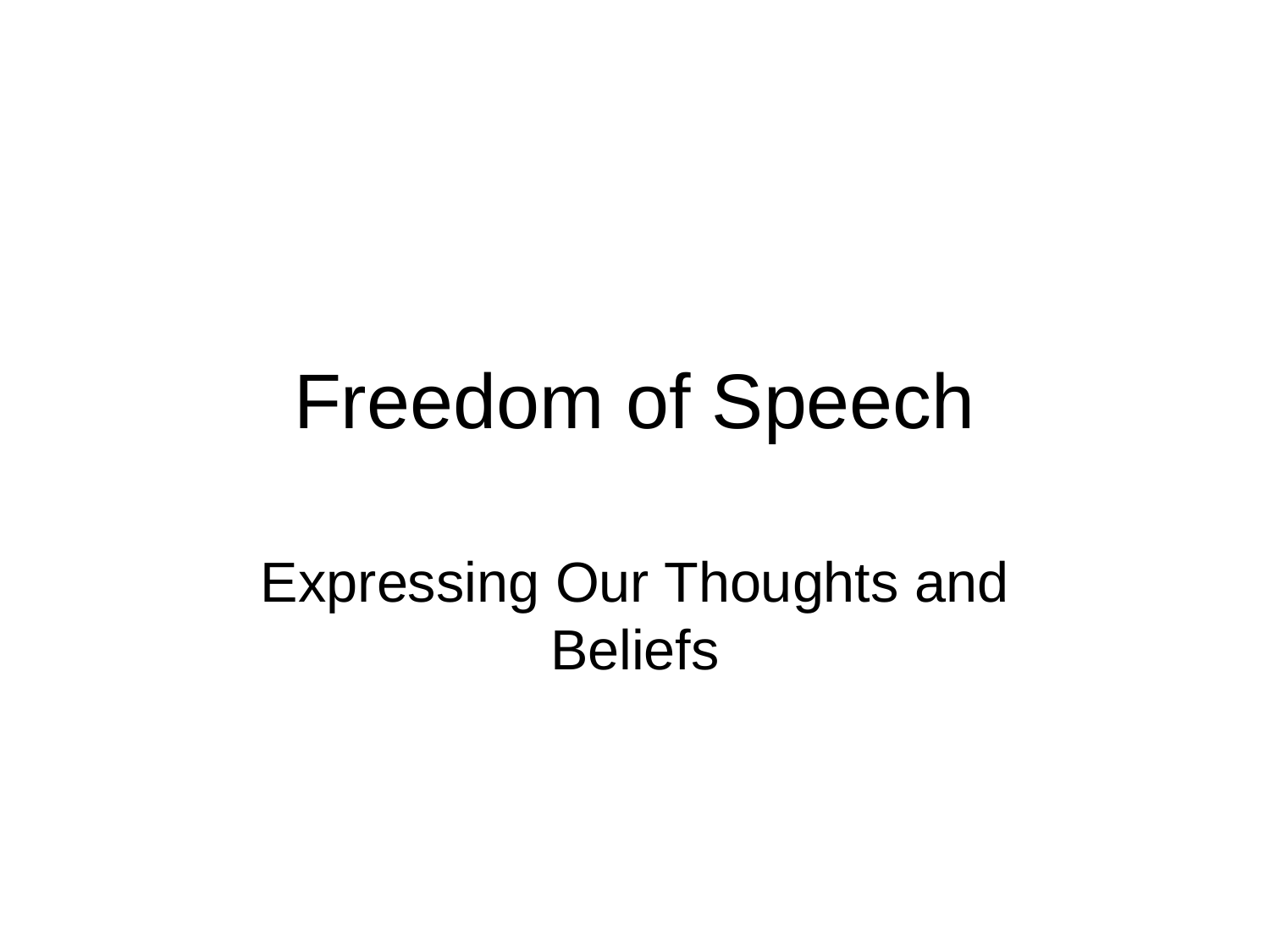

# Freedom of Speech
Expressing Our Thoughts and Beliefs